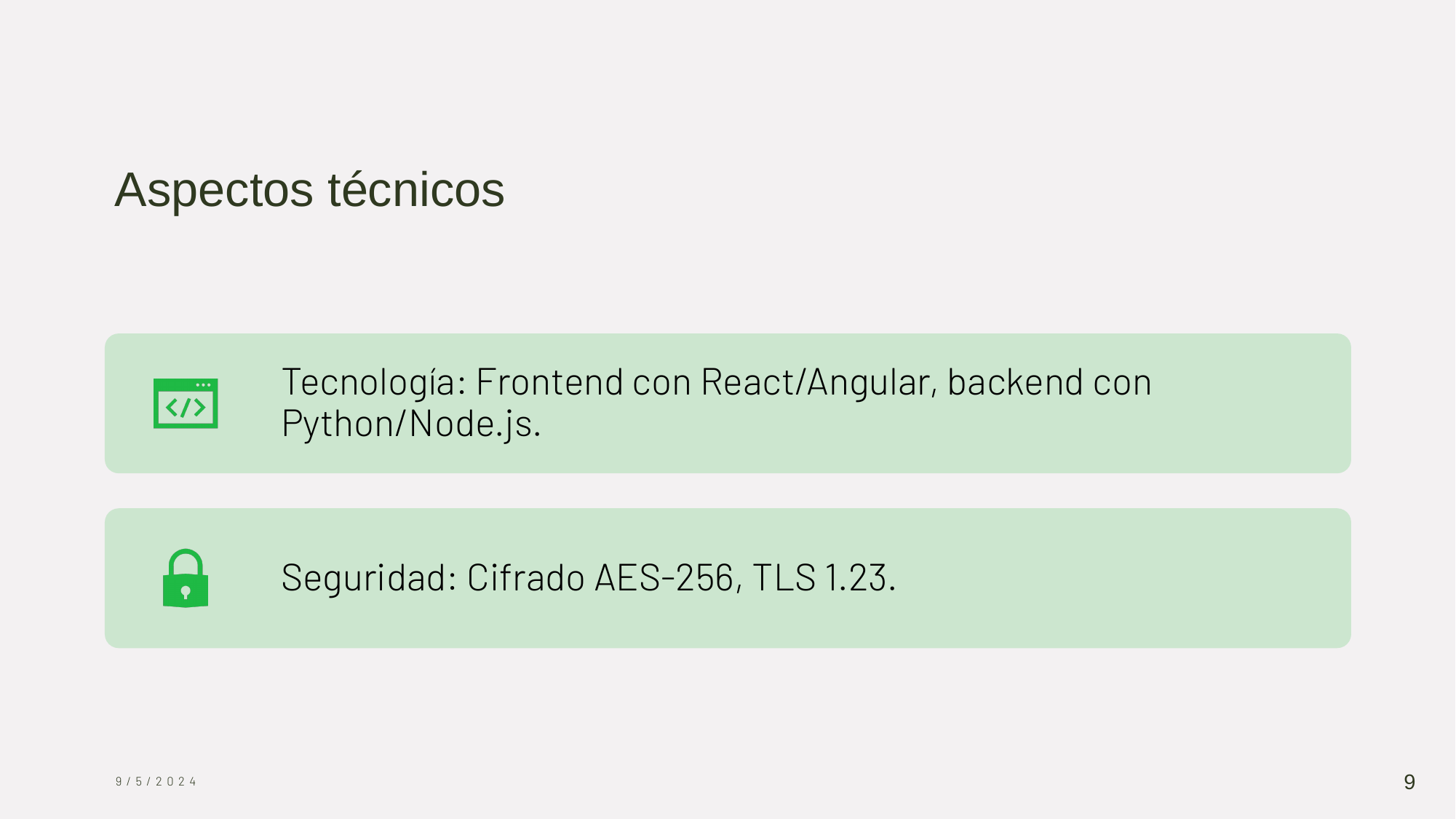

# Aspectos técnicos
Tecnología: Frontend con React/Angular, backend con Python/Node.js.
Seguridad: Cifrado AES-256, TLS 1.23.
9/5/2024
9